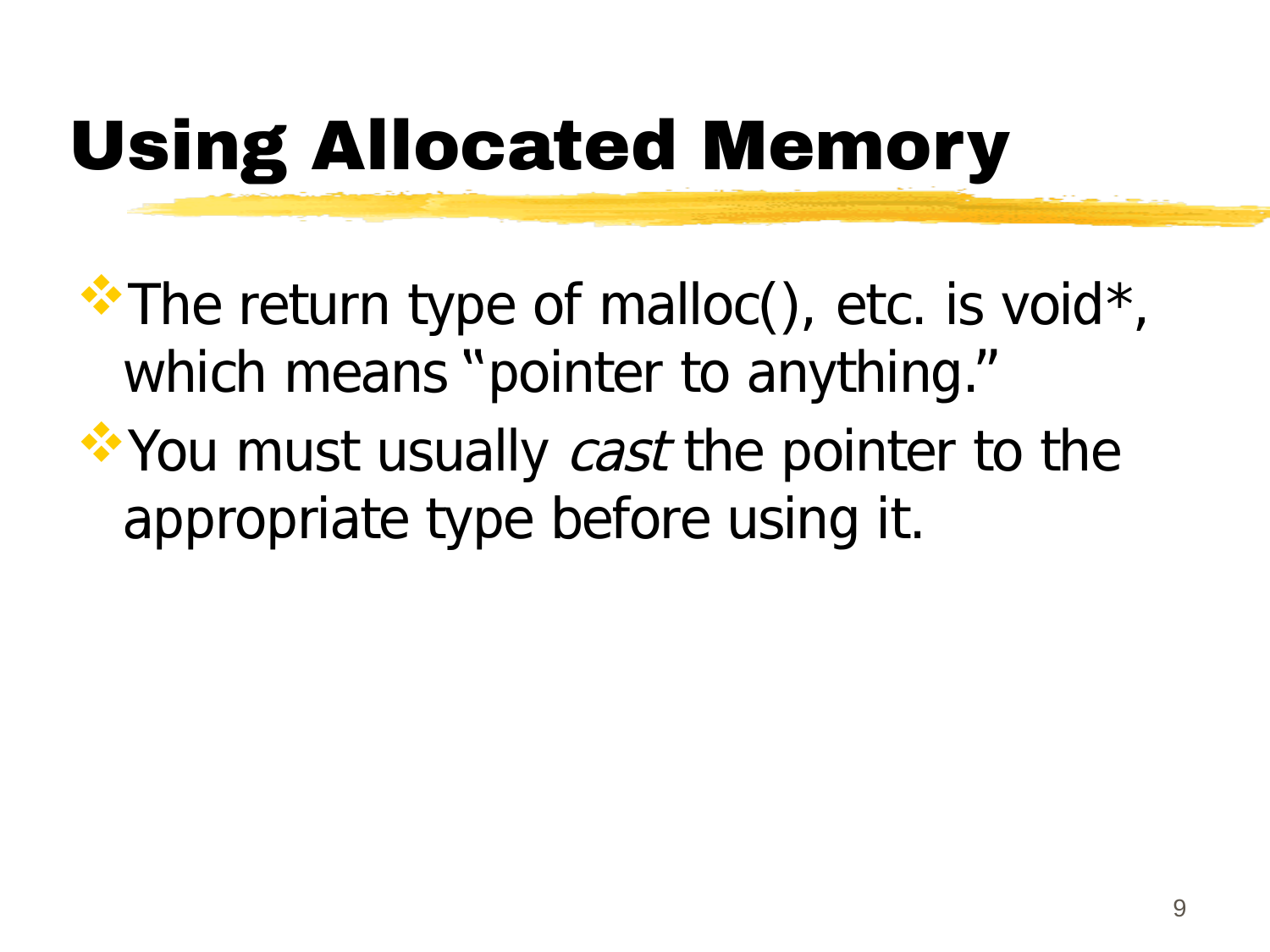

# Using Allocated Memory
The return type of malloc(), etc. is void*, which means “pointer to anything.”
You must usually cast the pointer to the appropriate type before using it.
9